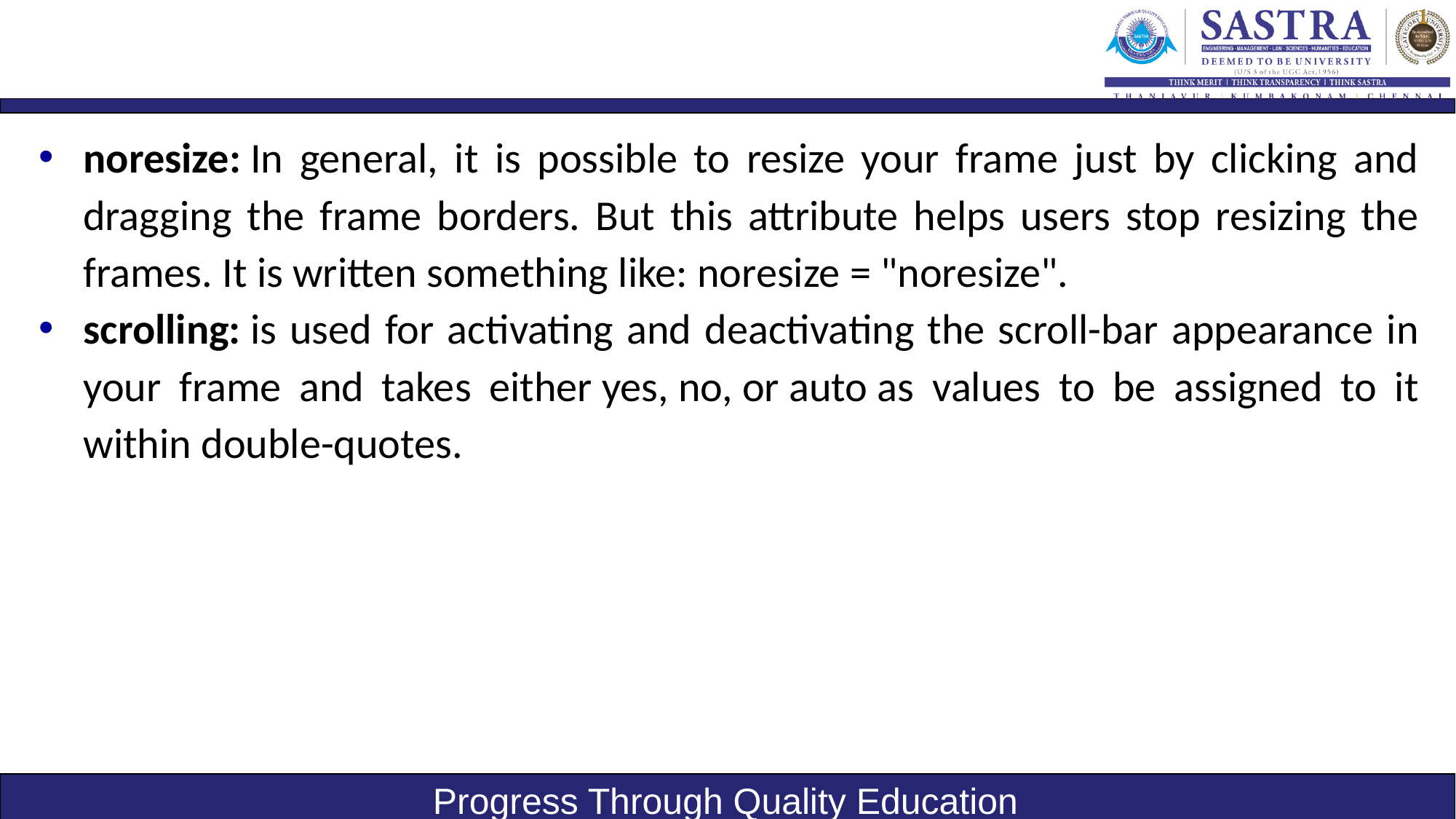

#
noresize: In general, it is possible to resize your frame just by clicking and dragging the frame borders. But this attribute helps users stop resizing the frames. It is written something like: noresize = "noresize".
scrolling: is used for activating and deactivating the scroll-bar appearance in your frame and takes either yes, no, or auto as values to be assigned to it within double-quotes.